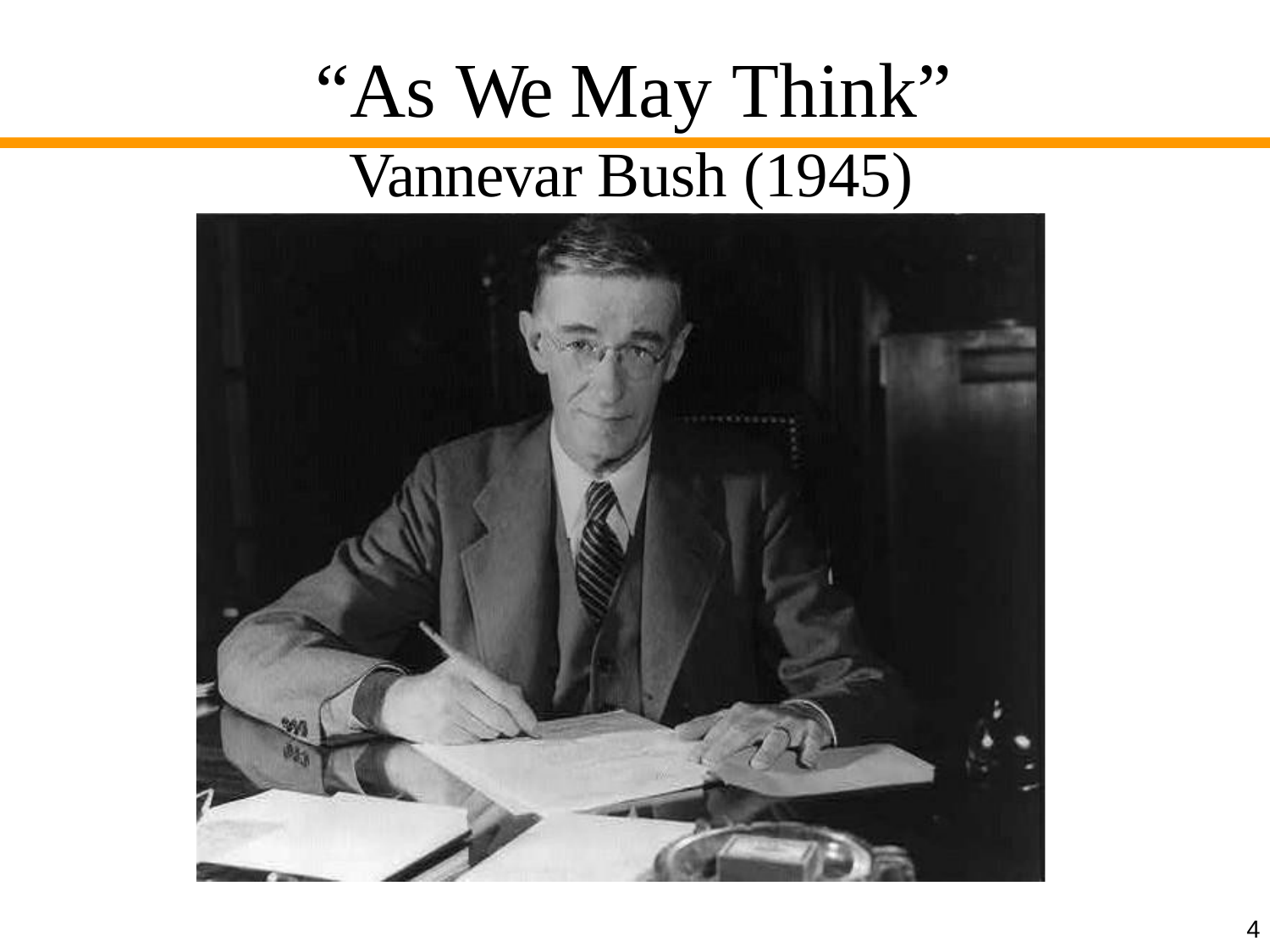

# “As We May Think”
Vannevar Bush (1945)

4